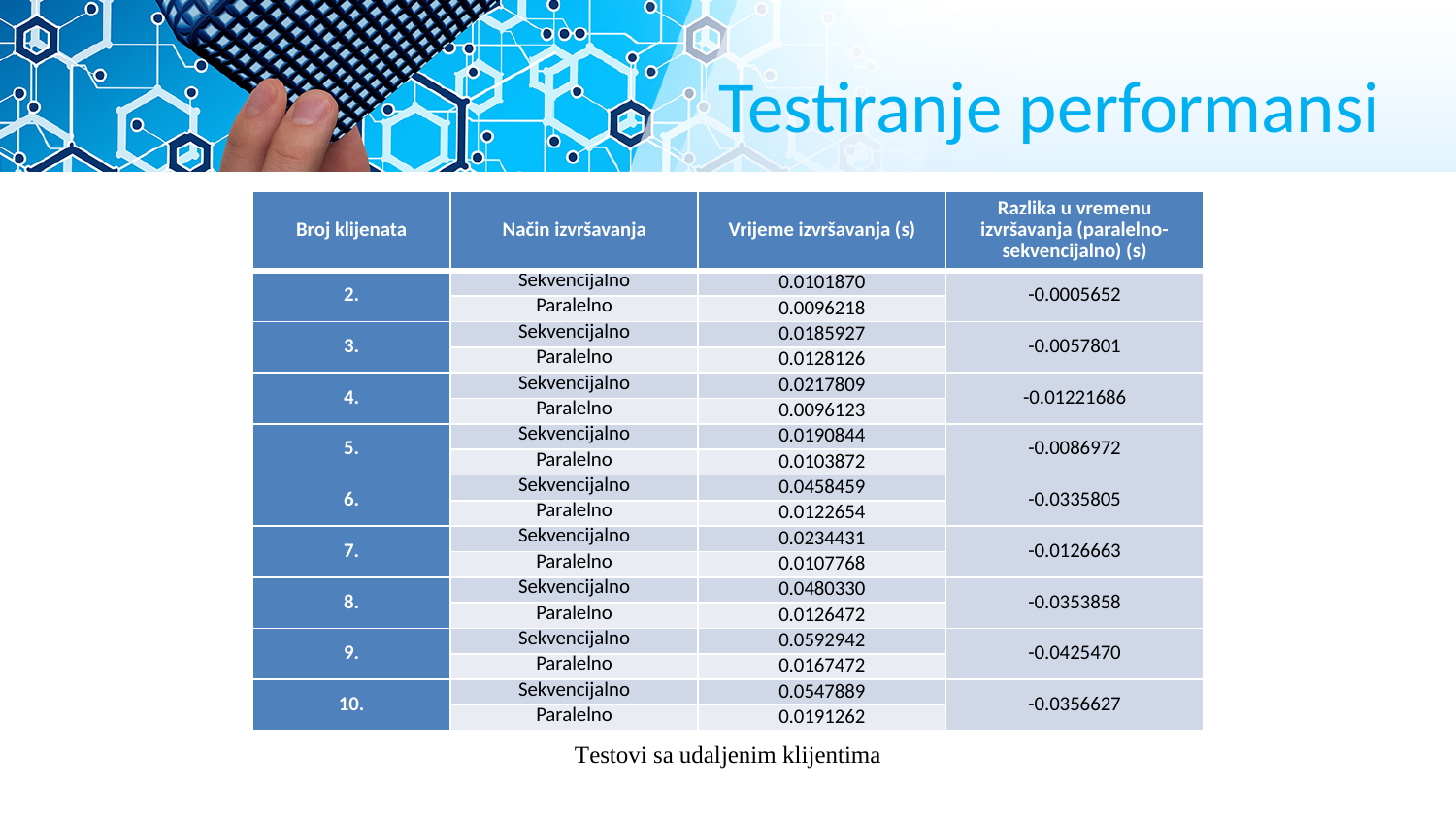

# Testiranje performansi
| Broj klijenata | Način izvršavanja | Vrijeme izvršavanja (s) | Razlika u vremenu izvršavanja (paralelno-sekvencijalno) (s) |
| --- | --- | --- | --- |
| 2. | Sekvencijalno | 0.0101870 | -0.0005652 |
|  | Paralelno | 0.0096218 |  |
| 3. | Sekvencijalno | 0.0185927 | -0.0057801 |
|  | Paralelno | 0.0128126 |  |
| 4. | Sekvencijalno | 0.0217809 | -0.01221686 |
|  | Paralelno | 0.0096123 |  |
| 5. | Sekvencijalno | 0.0190844 | -0.0086972 |
|  | Paralelno | 0.0103872 |  |
| 6. | Sekvencijalno | 0.0458459 | -0.0335805 |
|  | Paralelno | 0.0122654 |  |
| 7. | Sekvencijalno | 0.0234431 | -0.0126663 |
|  | Paralelno | 0.0107768 |  |
| 8. | Sekvencijalno | 0.0480330 | -0.0353858 |
|  | Paralelno | 0.0126472 |  |
| 9. | Sekvencijalno | 0.0592942 | -0.0425470 |
|  | Paralelno | 0.0167472 |  |
| 10. | Sekvencijalno | 0.0547889 | -0.0356627 |
|  | Paralelno | 0.0191262 |  |
Testovi sa udaljenim klijentima